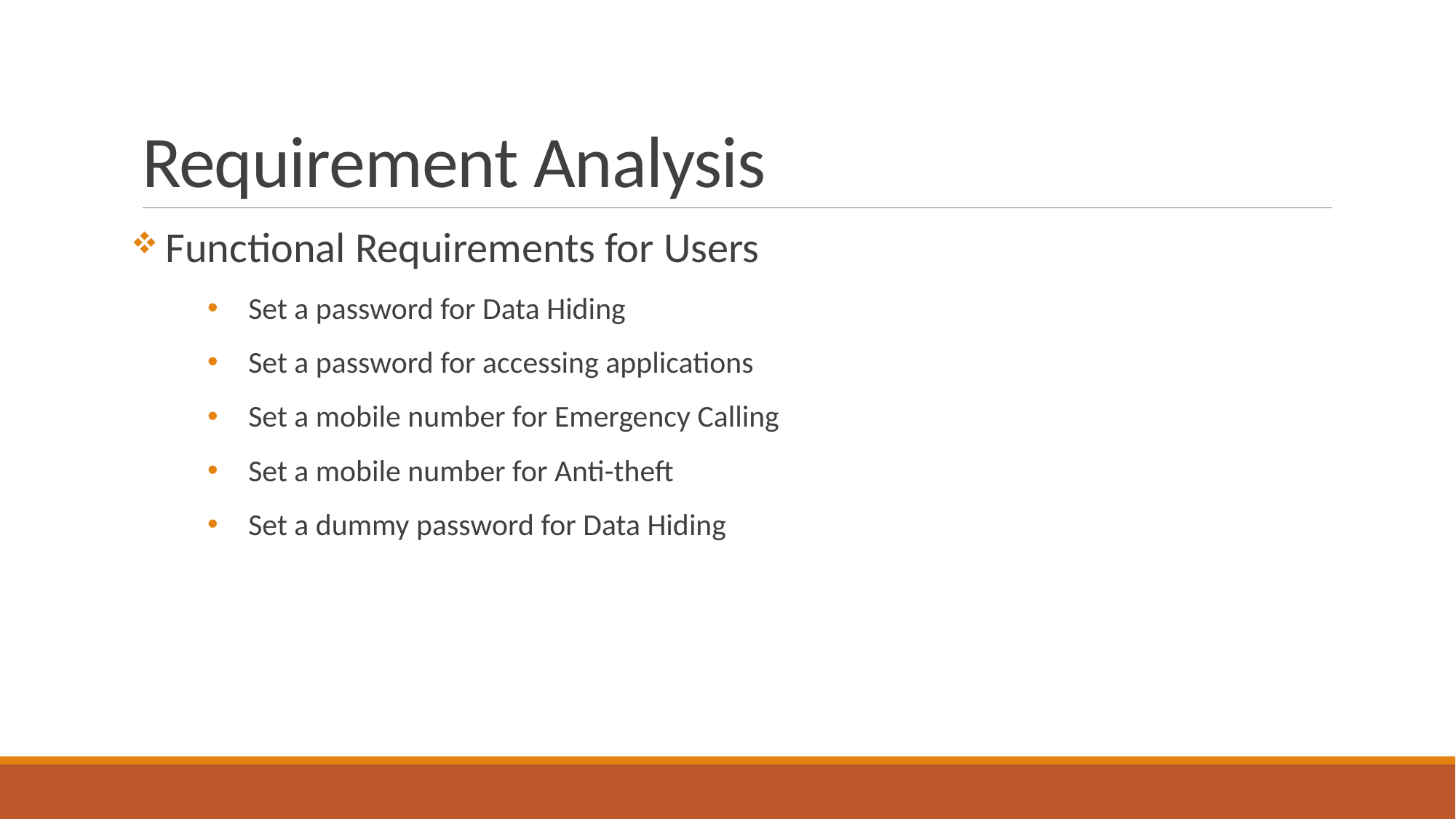

# Requirement Analysis
 Functional Requirements for Users
Set a password for Data Hiding
Set a password for accessing applications
Set a mobile number for Emergency Calling
Set a mobile number for Anti-theft
Set a dummy password for Data Hiding